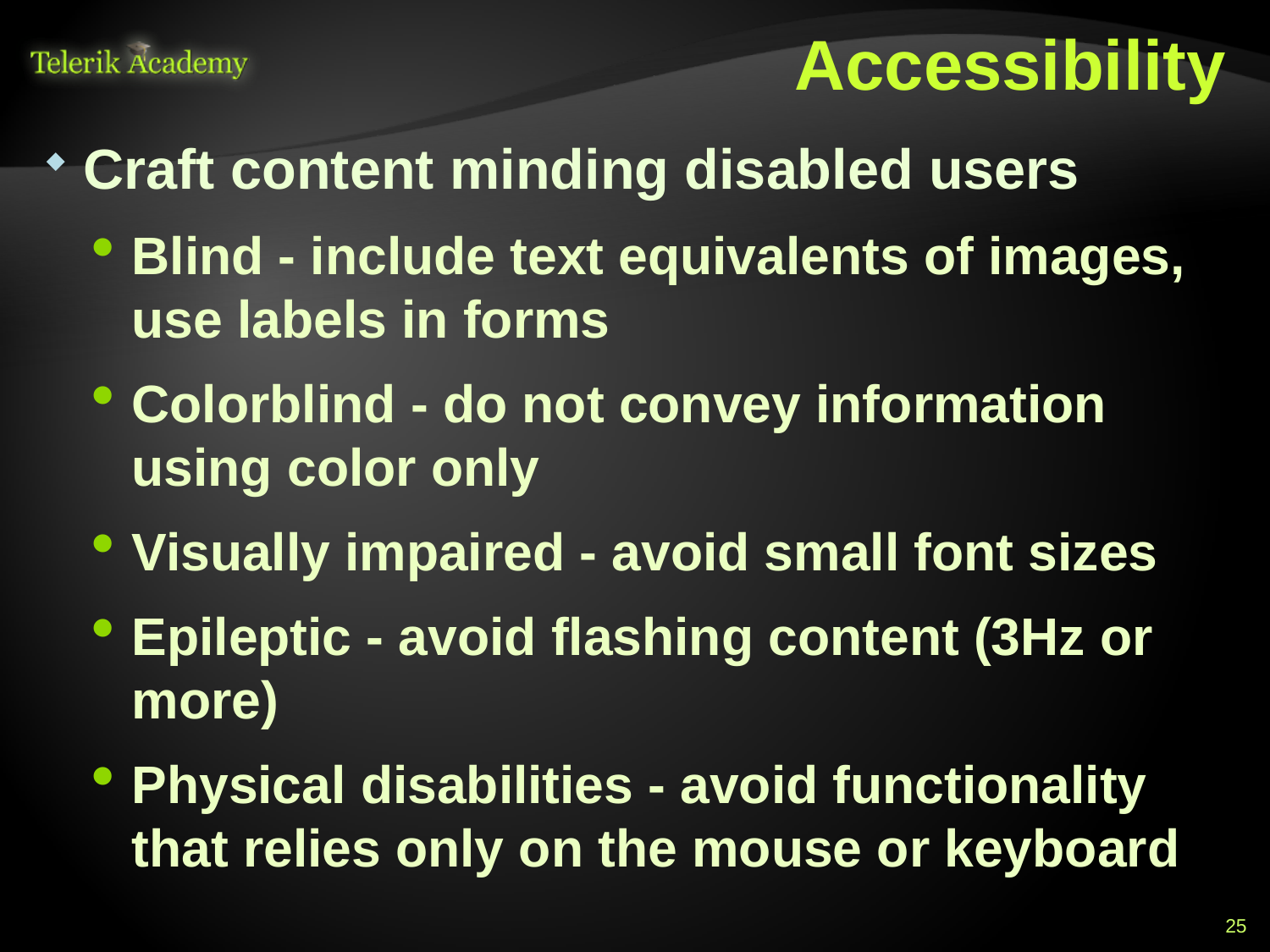

# Accessibility
Craft content minding disabled users
Blind - include text equivalents of images, use labels in forms
Colorblind - do not convey information using color only
Visually impaired - avoid small font sizes
Epileptic - avoid flashing content (3Hz or more)
Physical disabilities - avoid functionality that relies only on the mouse or keyboard
25